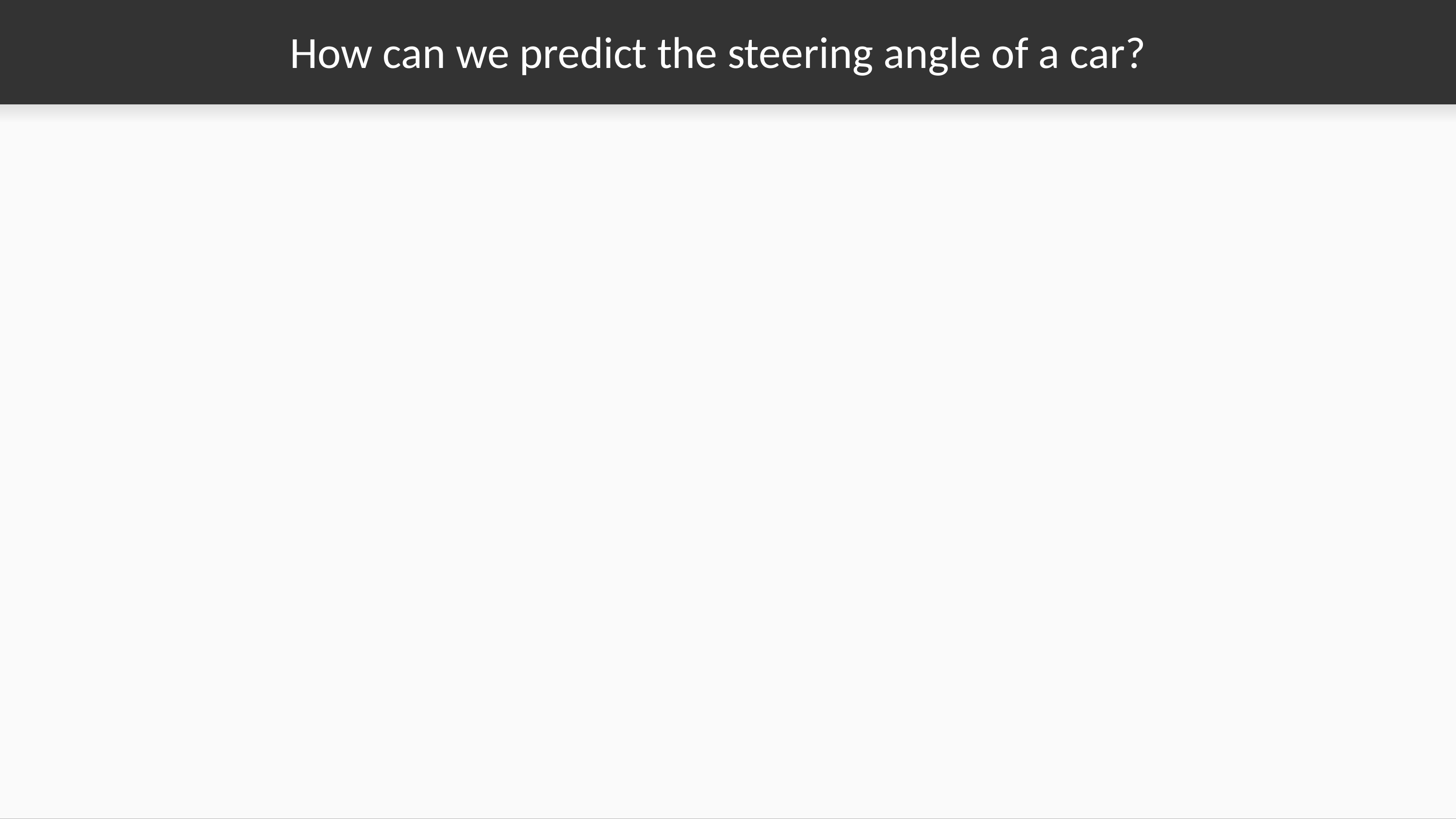

# How can we predict the steering angle of a car?